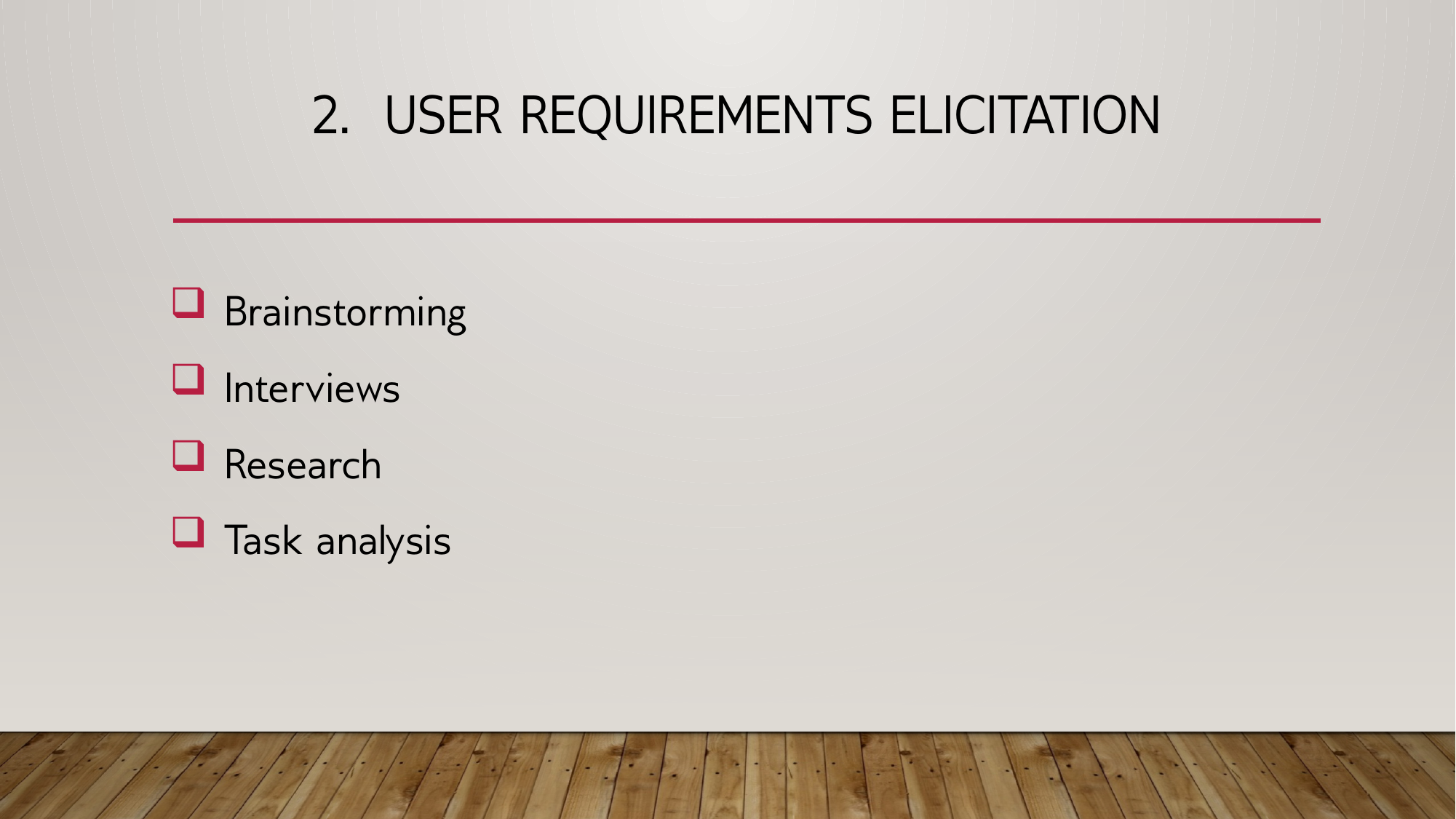

# 2.  User requirements elicitation
Brainstorming
Interviews
Research
Task analysis